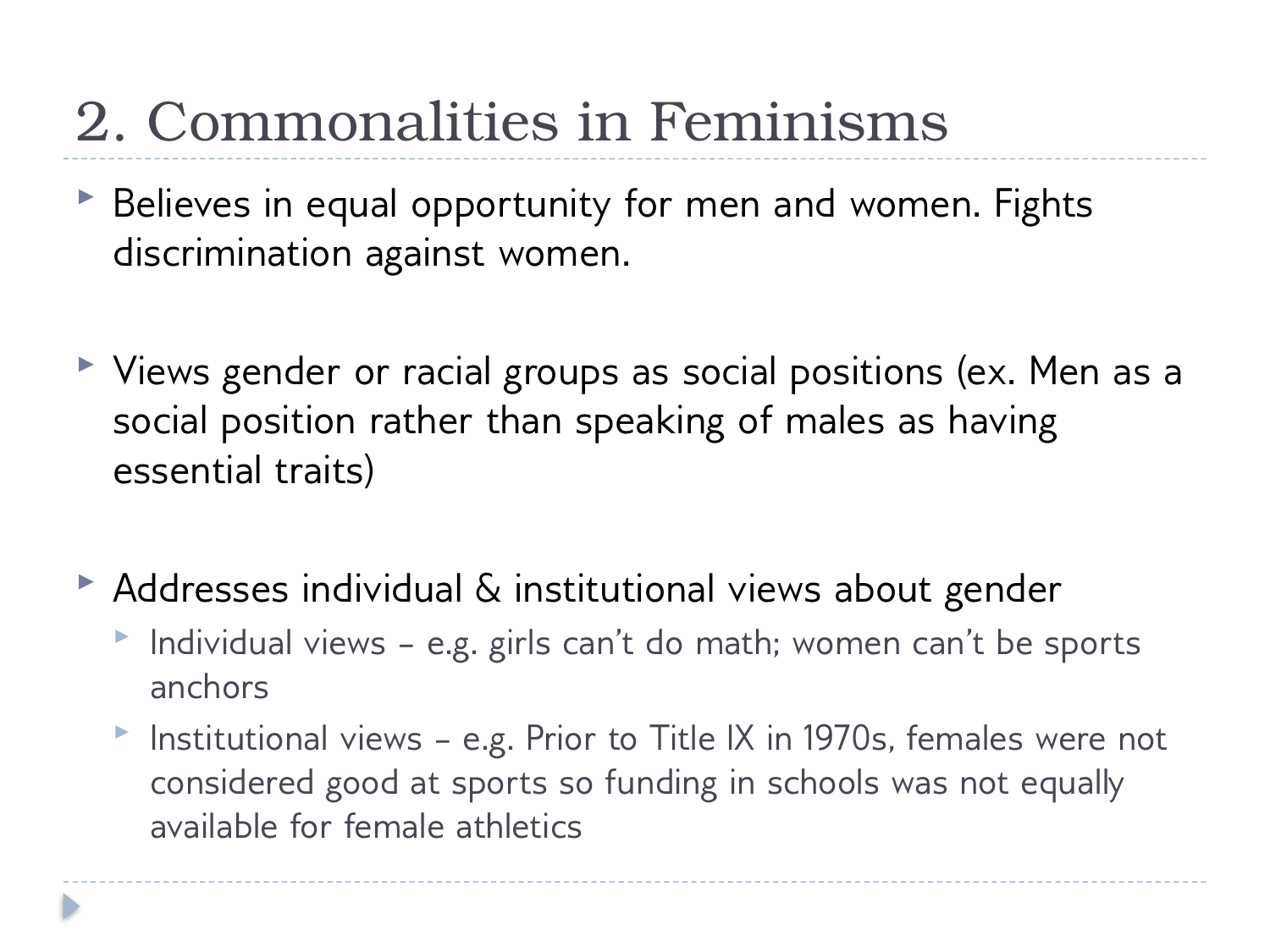

# 2. Commonalities in Feminisms
Believes in equal opportunity for men and women. Fights discrimination against women.

Views gender or racial groups as social positions (ex. Men as a social position rather than speaking of males as having essential traits)

Addresses individual & institutional views about gender
Individual views – e.g. girls can’t do math; women can’t be sports anchors
Institutional views – e.g. Prior to Title IX in 1970s, females were not considered good at sports so funding in schools was not equally available for female athletics